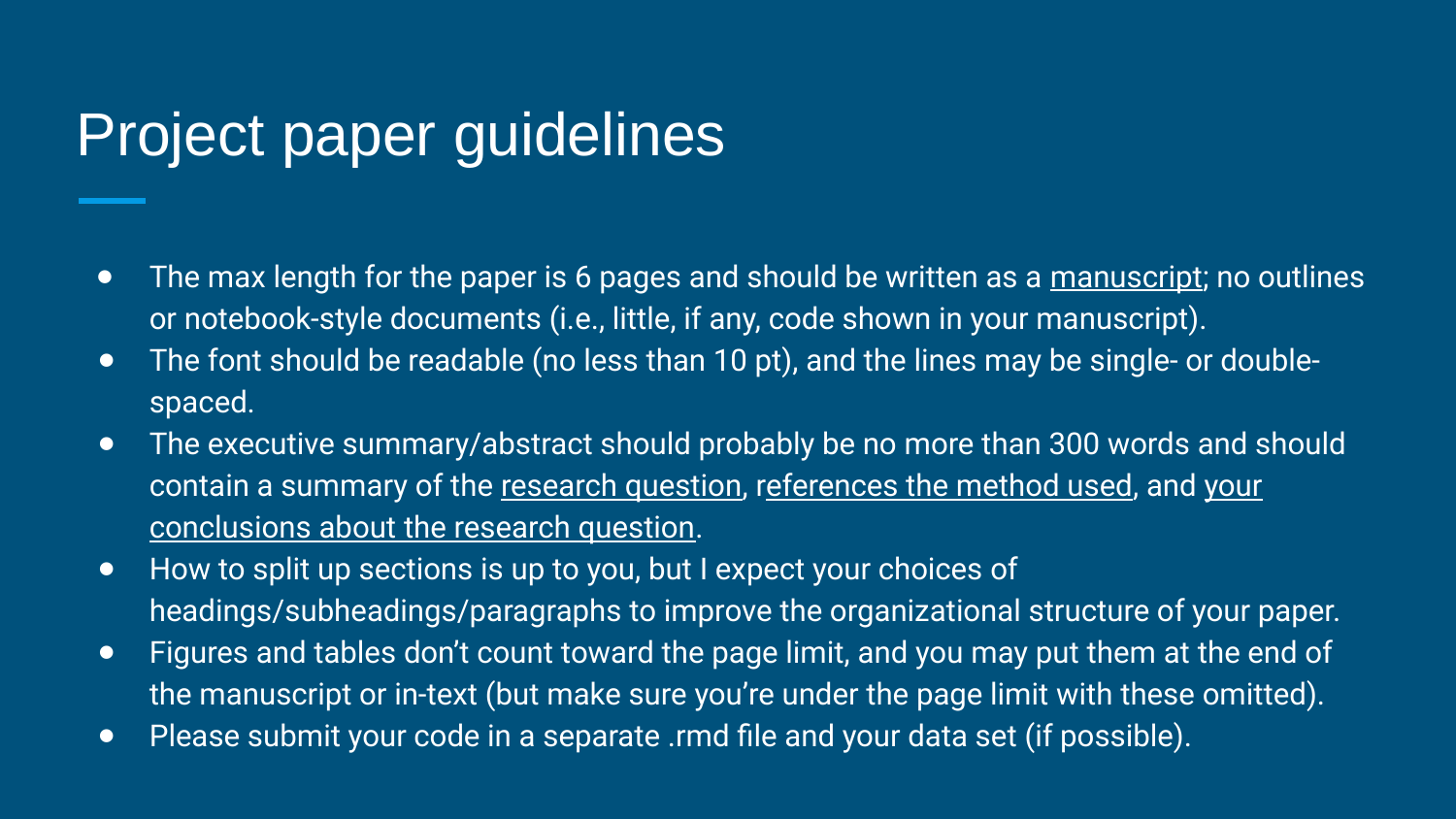

# Project paper guidelines
The max length for the paper is 6 pages and should be written as a manuscript; no outlines or notebook-style documents (i.e., little, if any, code shown in your manuscript).
The font should be readable (no less than 10 pt), and the lines may be single- or double-spaced.
The executive summary/abstract should probably be no more than 300 words and should contain a summary of the research question, references the method used, and your conclusions about the research question.
How to split up sections is up to you, but I expect your choices of headings/subheadings/paragraphs to improve the organizational structure of your paper.
Figures and tables don’t count toward the page limit, and you may put them at the end of the manuscript or in-text (but make sure you’re under the page limit with these omitted).
Please submit your code in a separate .rmd file and your data set (if possible).